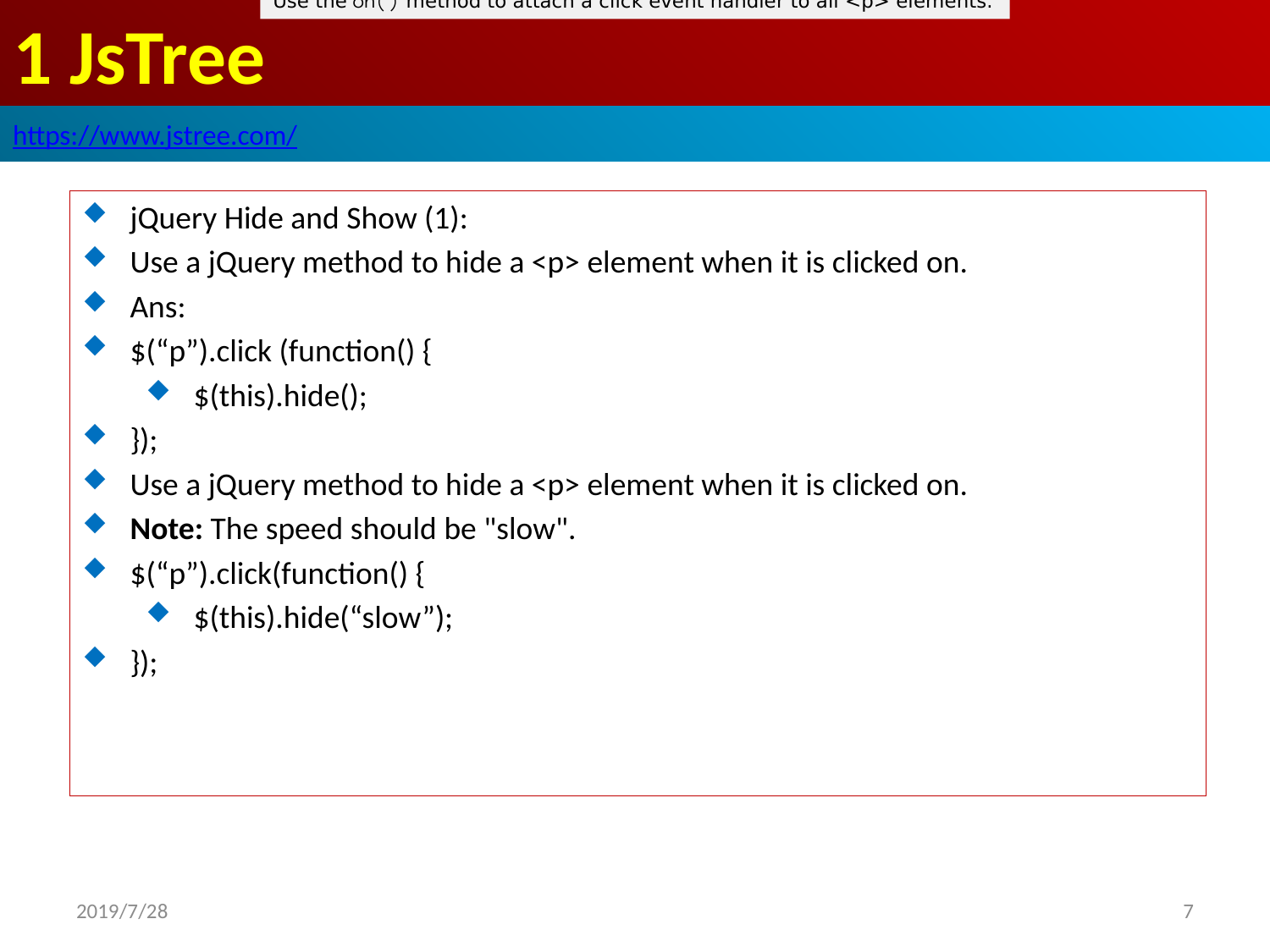

Use the on() method to attach a click event handler to all <p> elements.
# 1 JsTree
https://www.jstree.com/
jQuery Hide and Show (1):
Use a jQuery method to hide a <p> element when it is clicked on.
Ans:
$(“p”).click (function() {
$(this).hide();
});
Use a jQuery method to hide a <p> element when it is clicked on.
Note: The speed should be "slow".
$(“p”).click(function() {
$(this).hide(“slow”);
});

2019/7/28
7